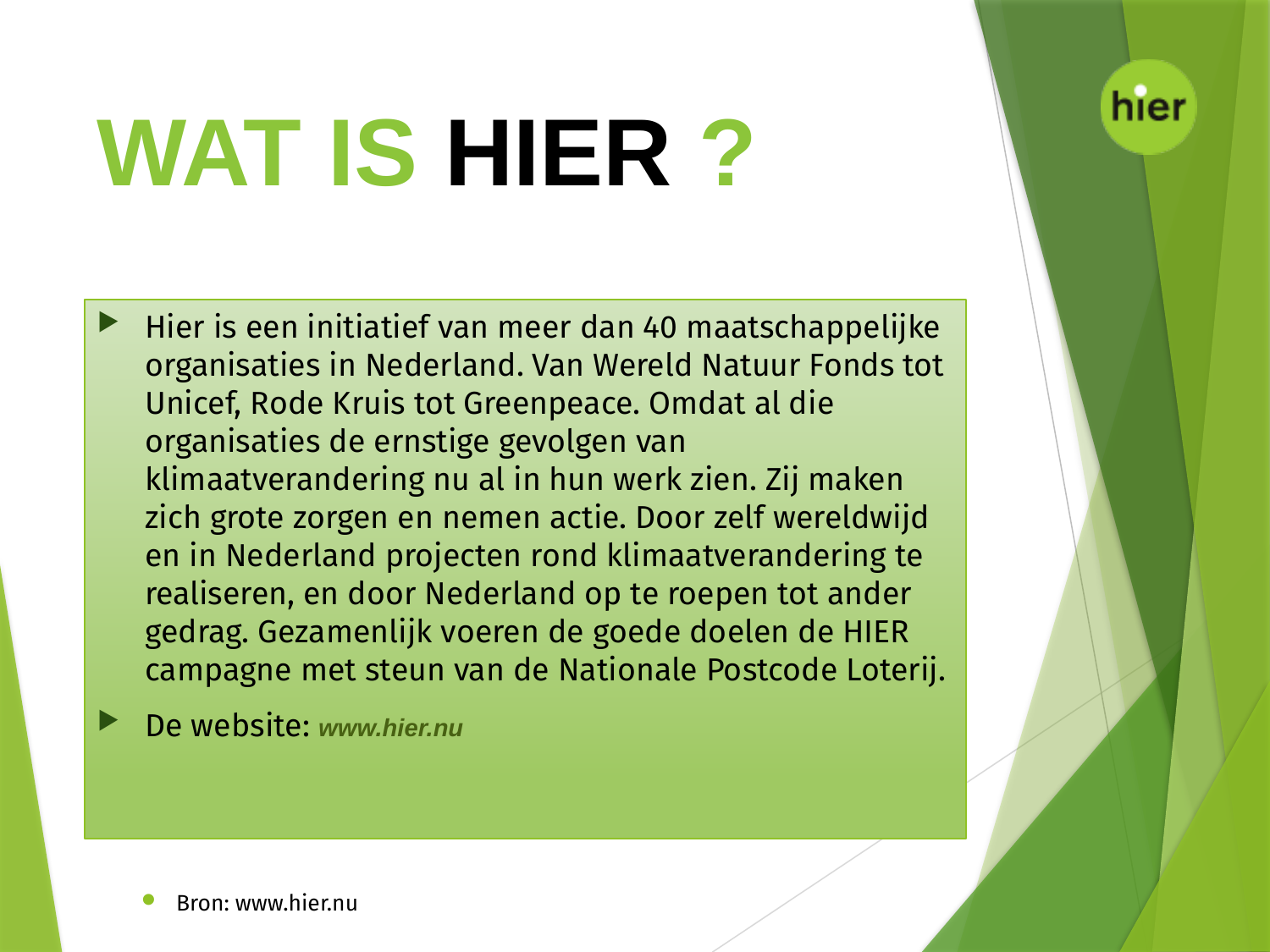

# Wat is Hier ?
Hier is een initiatief van meer dan 40 maatschappelijke organisaties in Nederland. Van Wereld Natuur Fonds tot Unicef, Rode Kruis tot Greenpeace. Omdat al die organisaties de ernstige gevolgen van klimaatverandering nu al in hun werk zien. Zij maken zich grote zorgen en nemen actie. Door zelf wereldwijd en in Nederland projecten rond klimaatverandering te realiseren, en door Nederland op te roepen tot ander gedrag. Gezamenlijk voeren de goede doelen de HIER campagne met steun van de Nationale Postcode Loterij.
De website: www.hier.nu
Bron: www.hier.nu